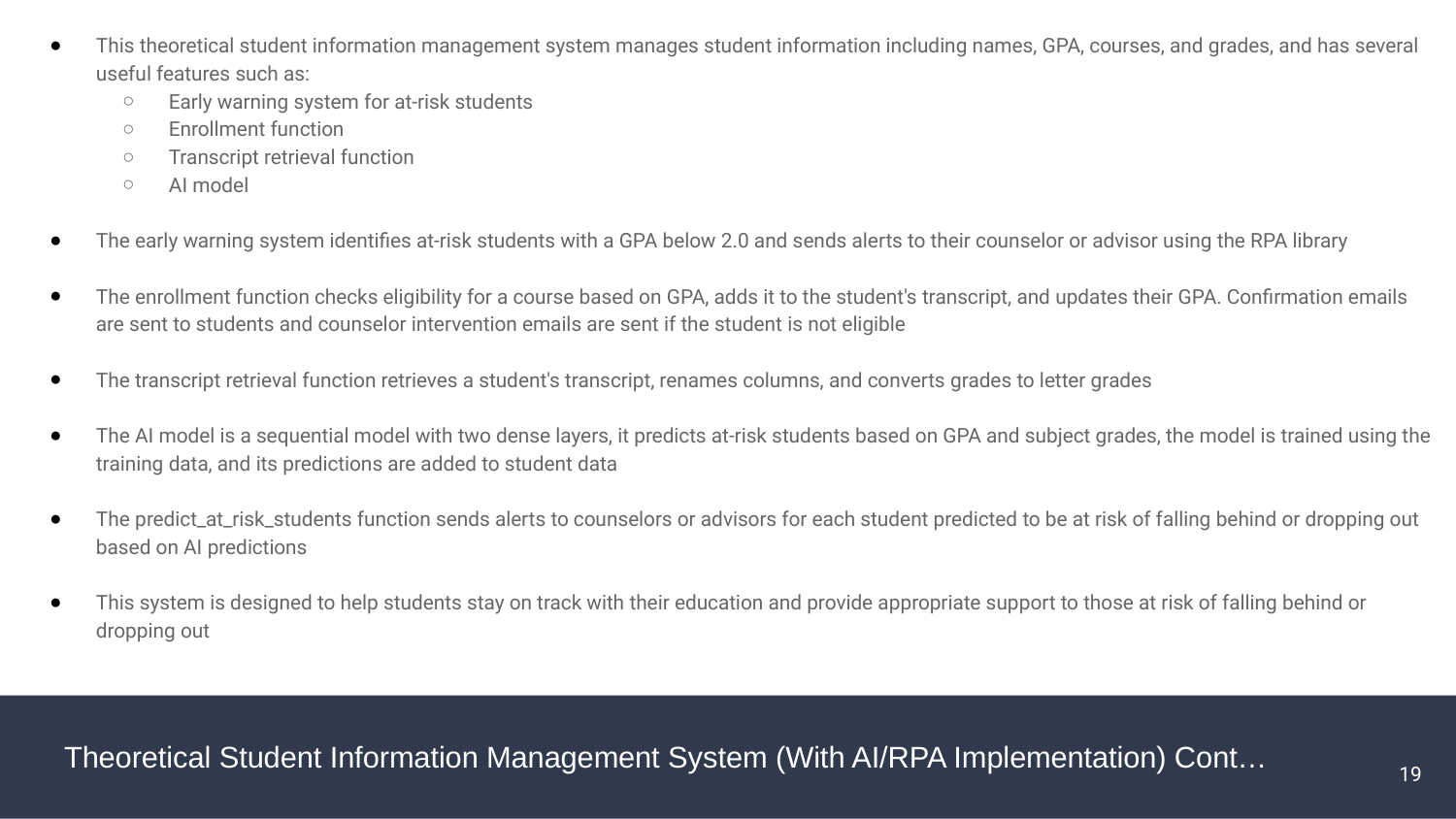

This theoretical student information management system manages student information including names, GPA, courses, and grades, and has several useful features such as:
Early warning system for at-risk students
Enrollment function
Transcript retrieval function
AI model

The early warning system identifies at-risk students with a GPA below 2.0 and sends alerts to their counselor or advisor using the RPA library

The enrollment function checks eligibility for a course based on GPA, adds it to the student's transcript, and updates their GPA. Confirmation emails are sent to students and counselor intervention emails are sent if the student is not eligible

The transcript retrieval function retrieves a student's transcript, renames columns, and converts grades to letter grades

The AI model is a sequential model with two dense layers, it predicts at-risk students based on GPA and subject grades, the model is trained using the training data, and its predictions are added to student data

The predict_at_risk_students function sends alerts to counselors or advisors for each student predicted to be at risk of falling behind or dropping out based on AI predictions

This system is designed to help students stay on track with their education and provide appropriate support to those at risk of falling behind or dropping out

Theoretical Student Information Management System (With AI/RPA Implementation) Cont…
19